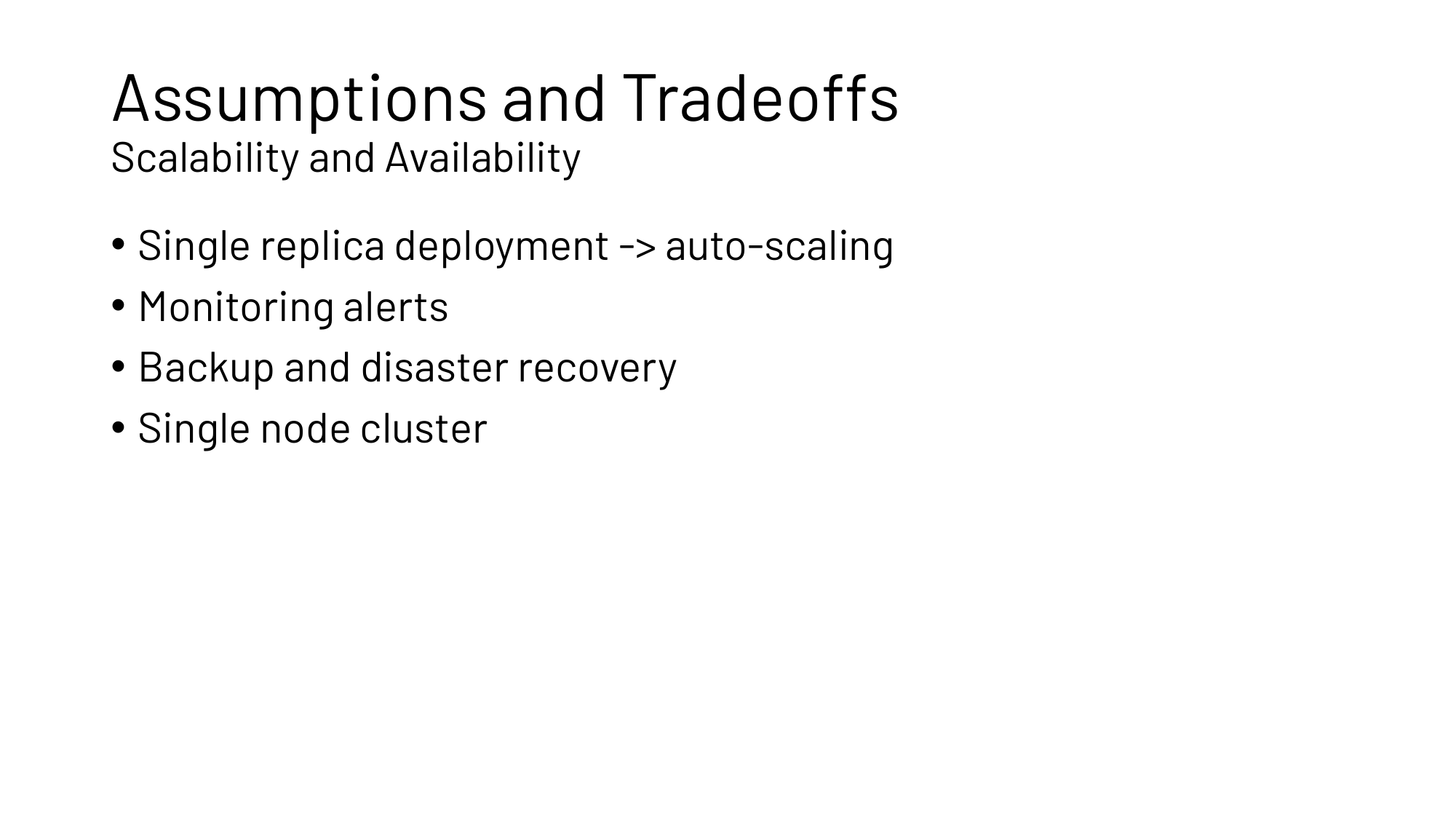

# Assumptions and Tradeoffs Scalability and Availability
Single replica deployment -> auto-scaling
Monitoring alerts
Backup and disaster recovery
Single node cluster